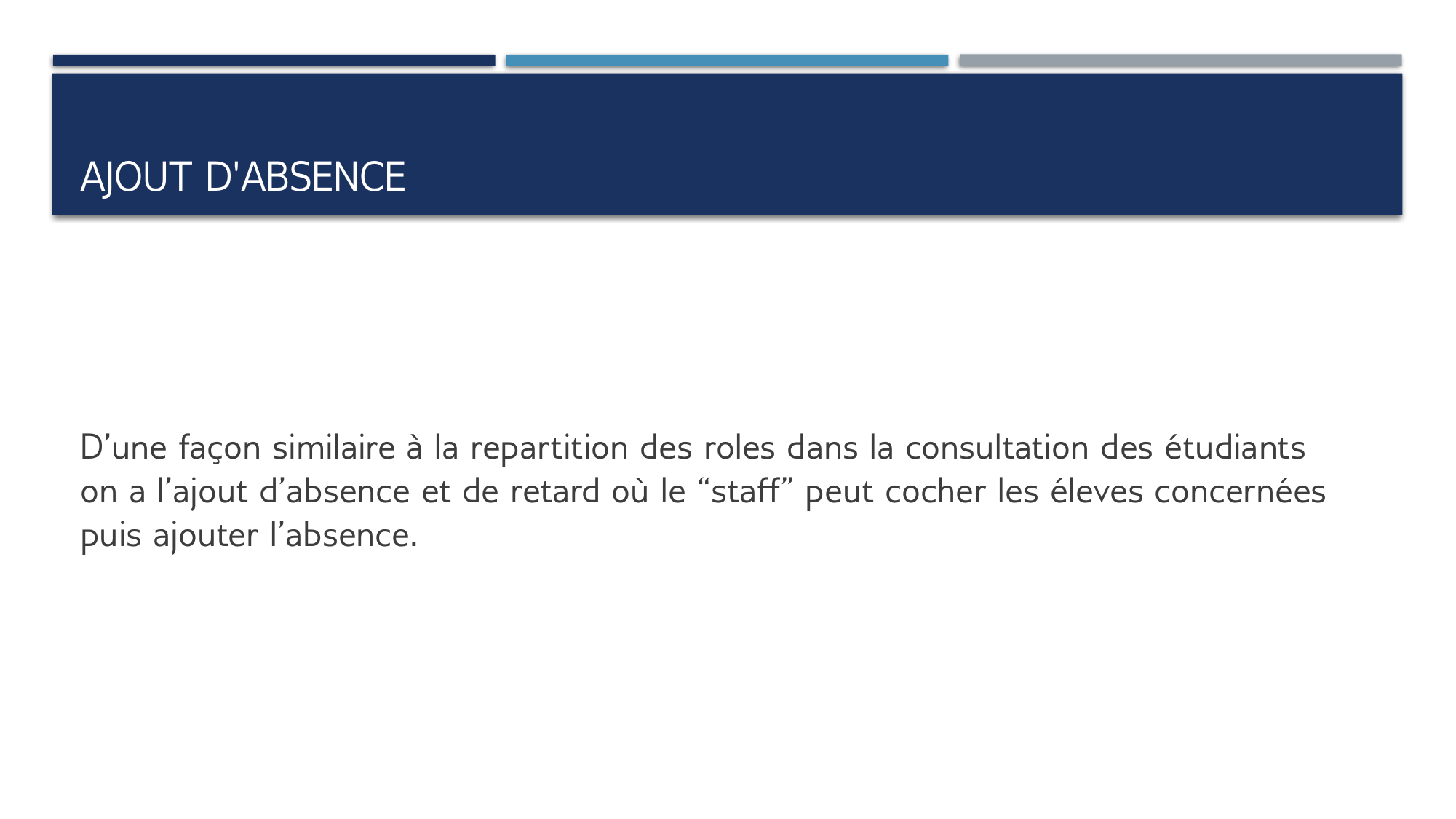

# AJOUT D'ABSENCE

D’une façon similaire à la repartition des roles dans la consultation des étudiants  
on a l’ajout d’absence et de retard où le “staff” peut cocher les éleves concernées puis ajouter l’absence.